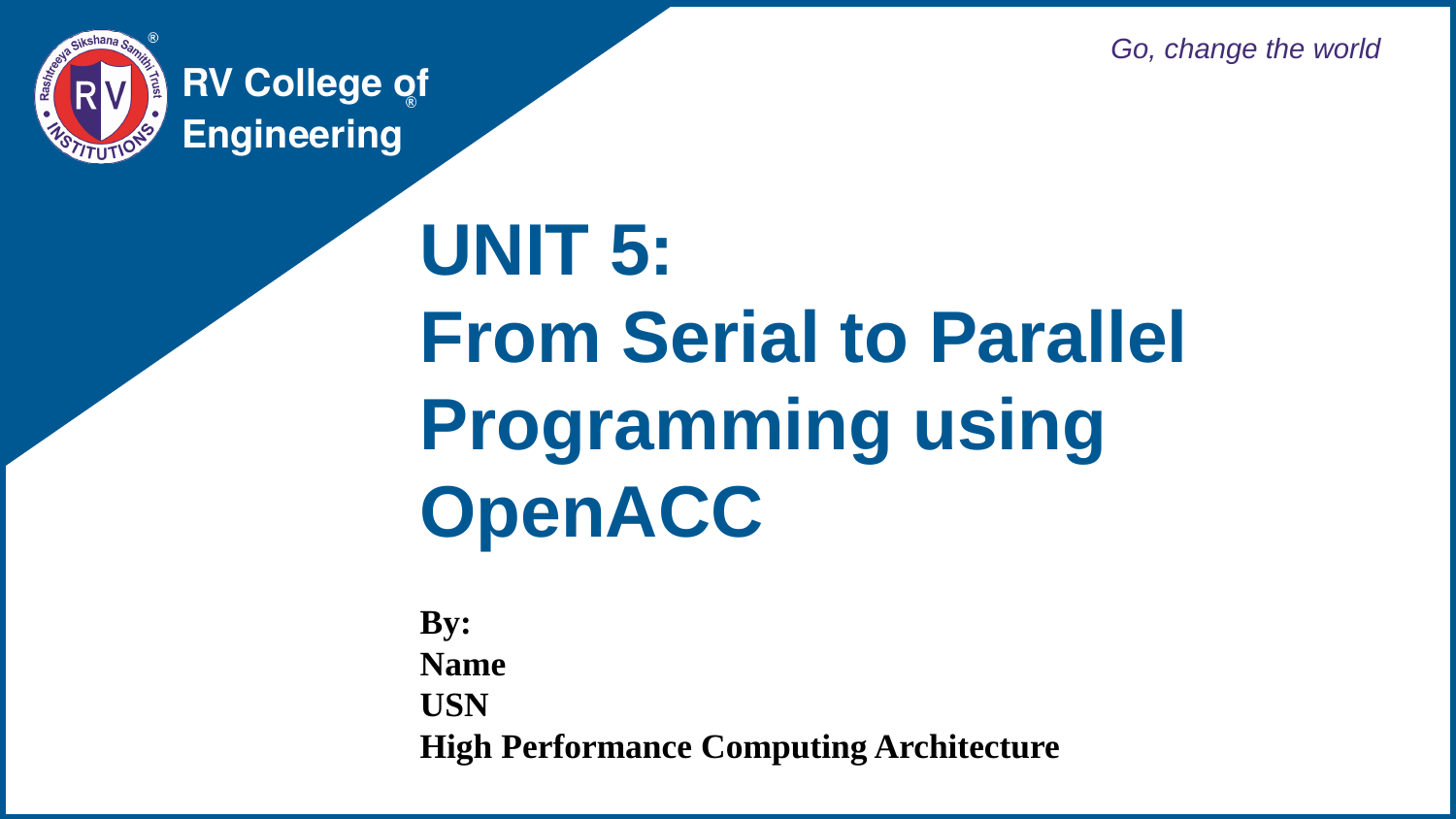

Go, change the world

RV College of
Engineering

UNIT 5:
From Serial to Parallel Programming using
OpenACC
By:
Name
USN
High Performance Computing Architecture